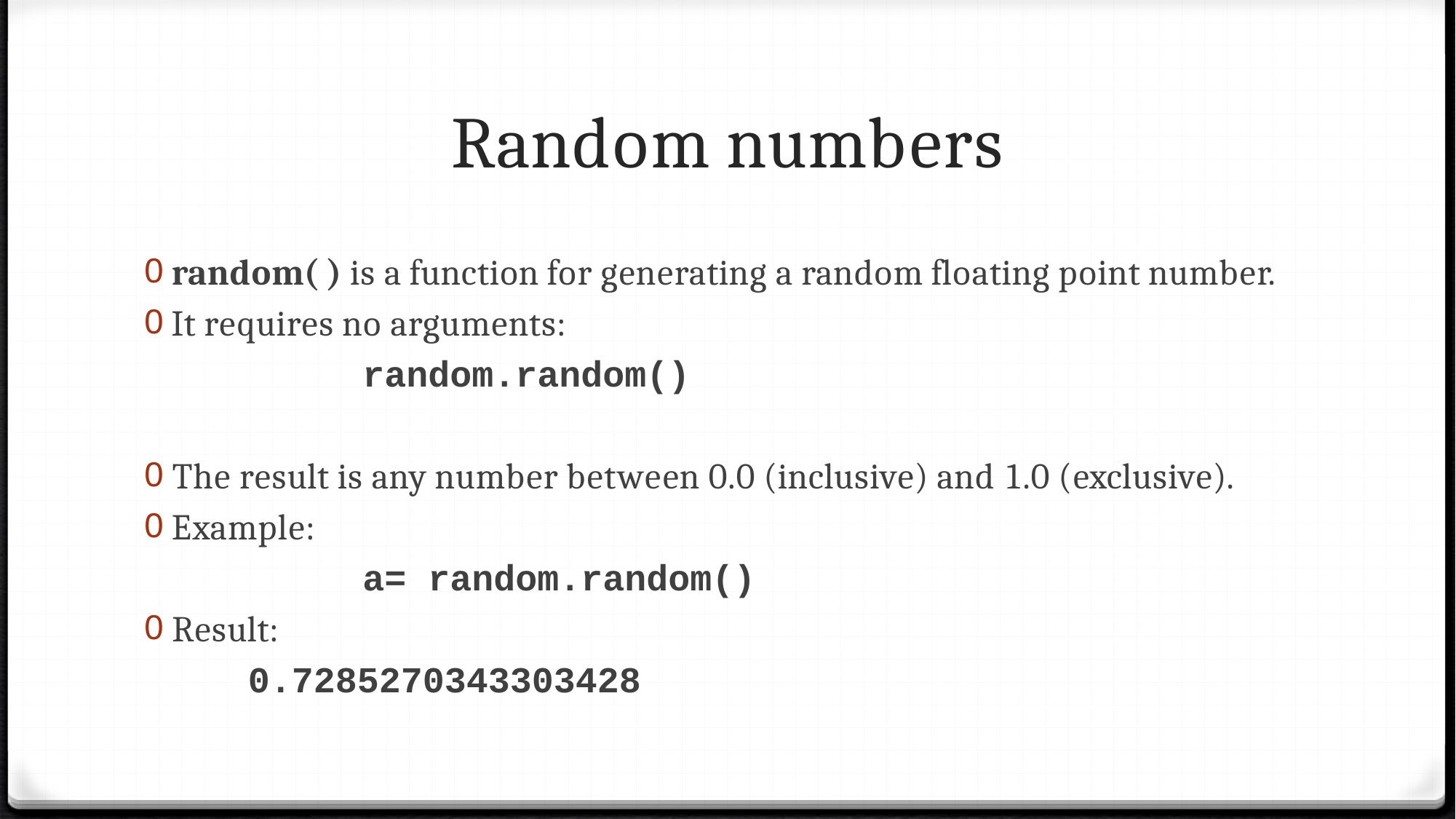

# Random numbers
random( ) is a function for generating a random floating point number.
It requires no arguments:
		random.random()

The result is any number between 0.0 (inclusive) and 1.0 (exclusive).
Example:
		a= random.random()
Result:
0.7285270343303428